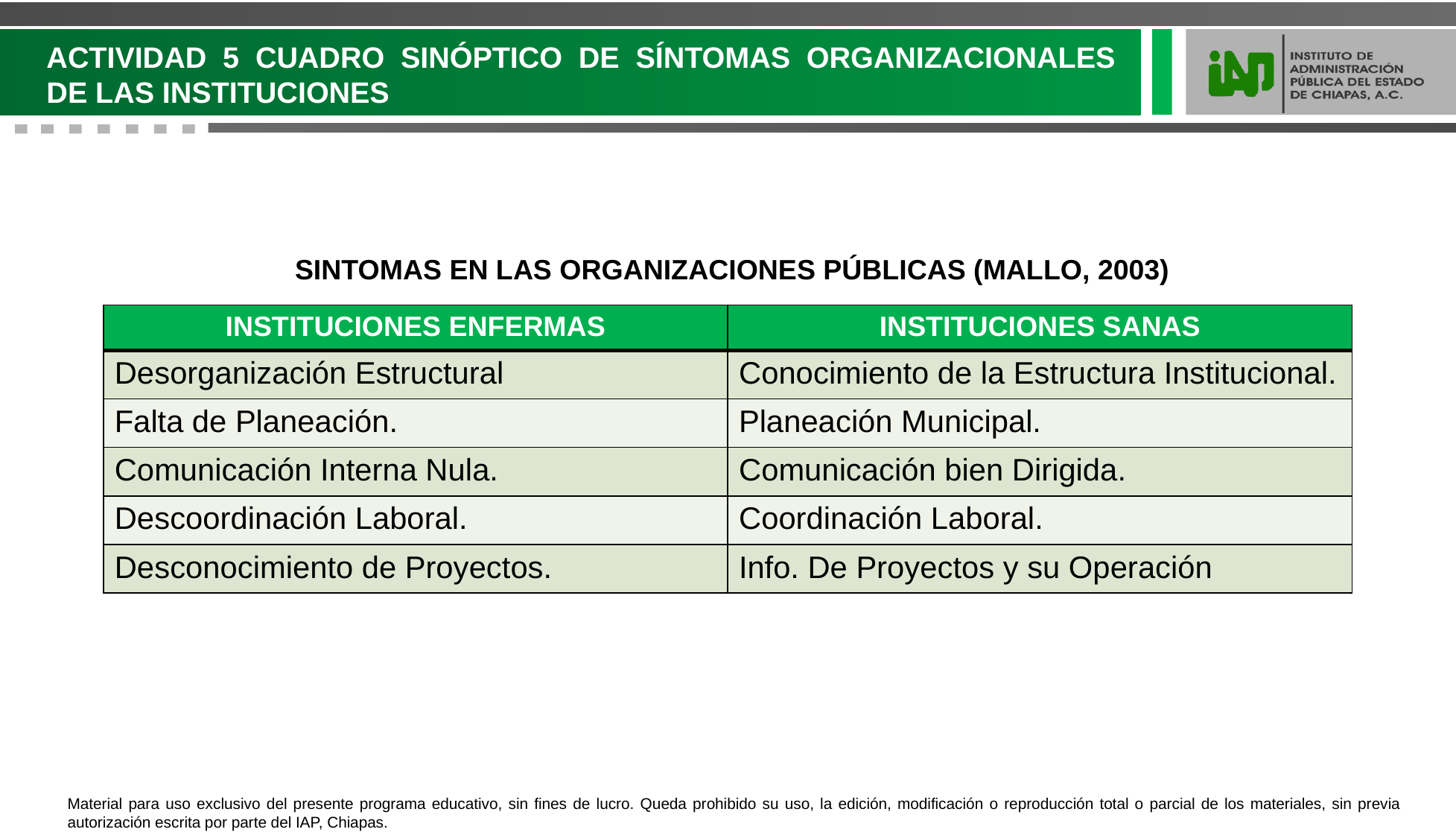

ACTIVIDAD 5 CUADRO SINÓPTICO DE SÍNTOMAS ORGANIZACIONALES DE LAS INSTITUCIONES
SINTOMAS EN LAS ORGANIZACIONES PÚBLICAS (MALLO, 2003)
| INSTITUCIONES ENFERMAS | INSTITUCIONES SANAS |
| --- | --- |
| Desorganización Estructural | Conocimiento de la Estructura Institucional. |
| Falta de Planeación. | Planeación Municipal. |
| Comunicación Interna Nula. | Comunicación bien Dirigida. |
| Descoordinación Laboral. | Coordinación Laboral. |
| Desconocimiento de Proyectos. | Info. De Proyectos y su Operación |
Material para uso exclusivo del presente programa educativo, sin fines de lucro. Queda prohibido su uso, la edición, modificación o reproducción total o parcial de los materiales, sin previa autorización escrita por parte del IAP, Chiapas.